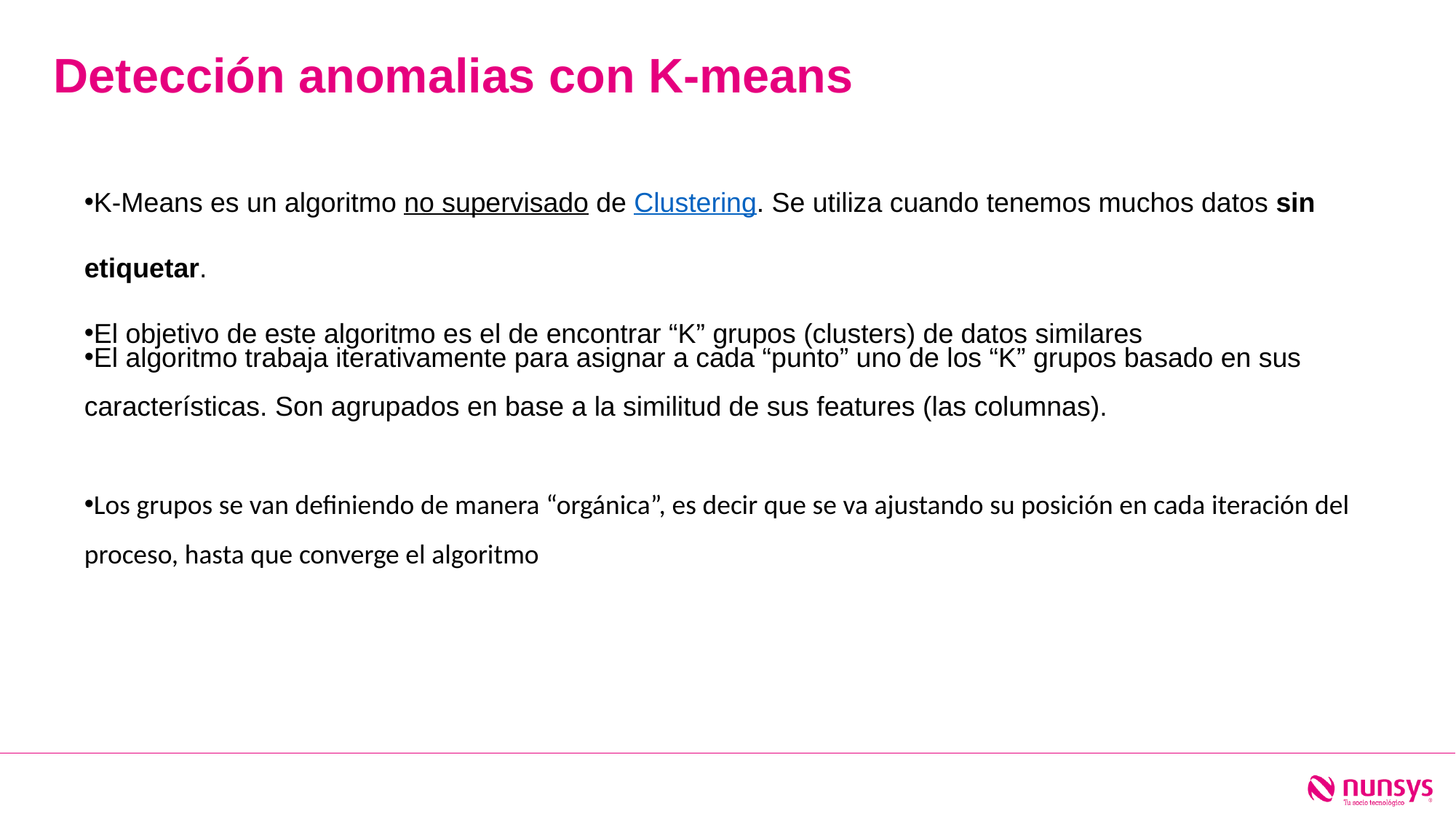

Detección anomalias con K-means
K-Means es un algoritmo no supervisado de Clustering. Se utiliza cuando tenemos muchos datos sin etiquetar.
El objetivo de este algoritmo es el de encontrar “K” grupos (clusters) de datos similares
El algoritmo trabaja iterativamente para asignar a cada “punto” uno de los “K” grupos basado en sus características. Son agrupados en base a la similitud de sus features (las columnas).

Los grupos se van definiendo de manera “orgánica”, es decir que se va ajustando su posición en cada iteración del proceso, hasta que converge el algoritmo